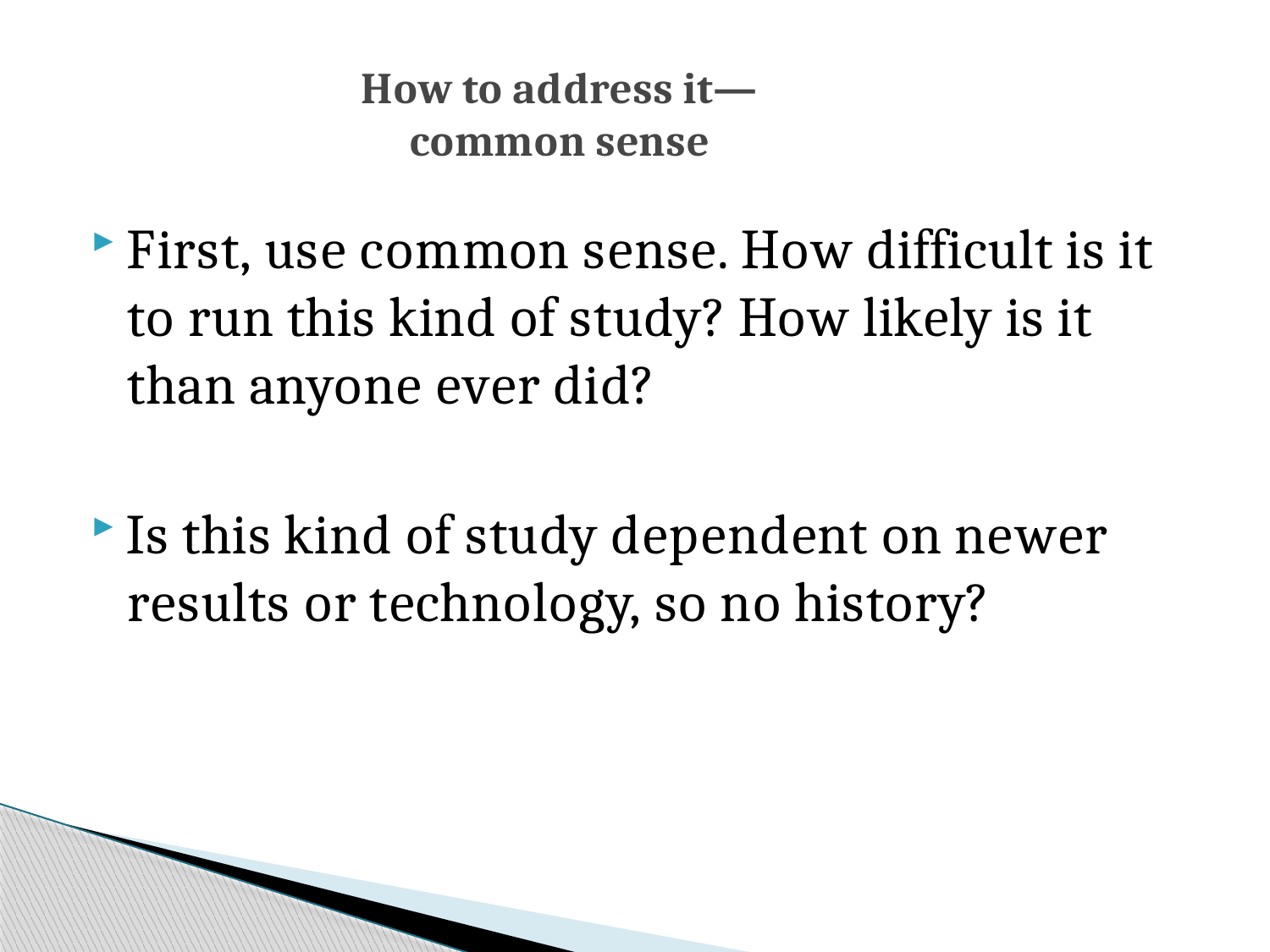

# How to address it— common sense
First, use common sense. How difficult is it to run this kind of study? How likely is it than anyone ever did?

Is this kind of study dependent on newer results or technology, so no history?